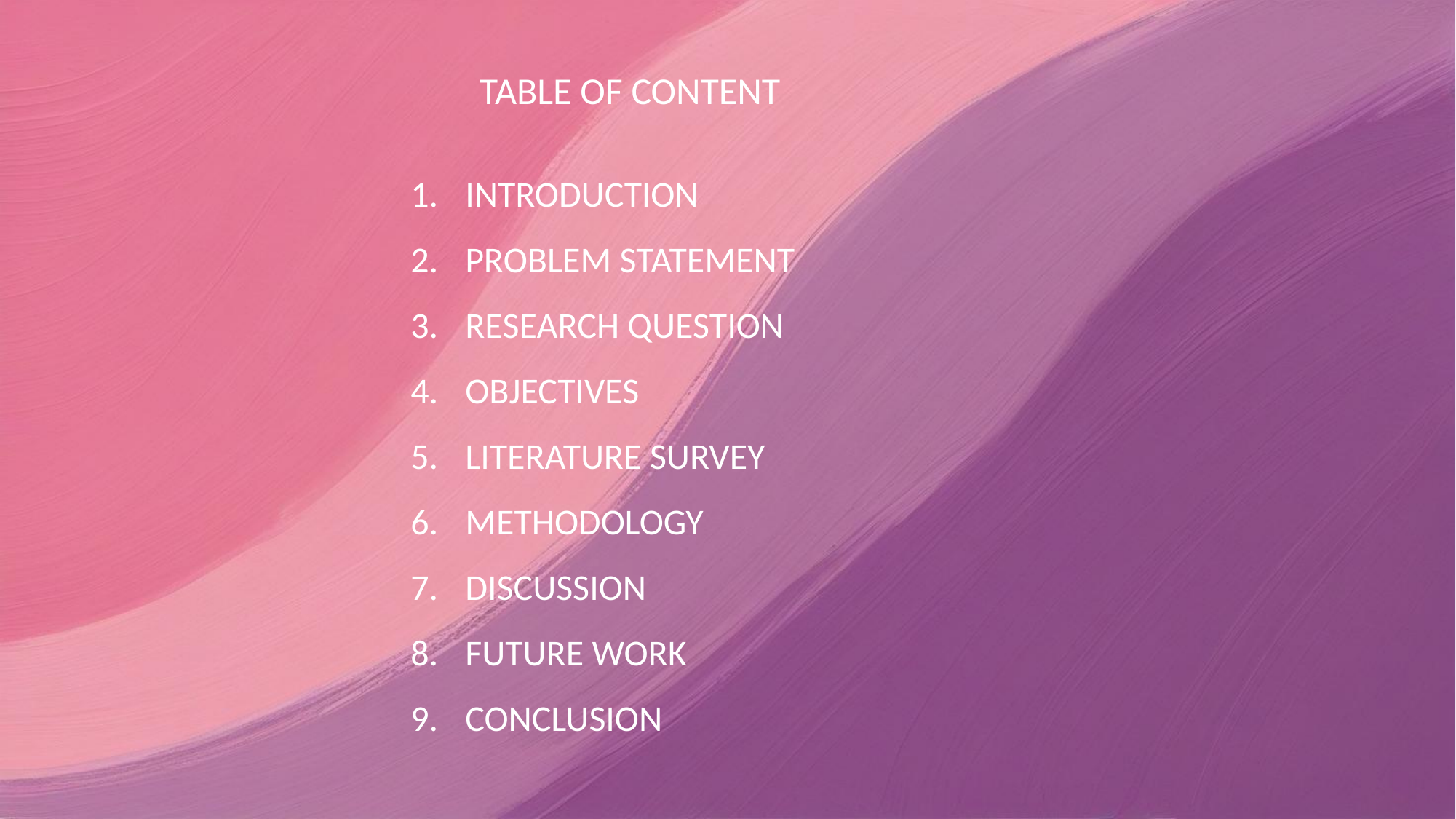

TABLE OF CONTENT
INTRODUCTION
PROBLEM STATEMENT
RESEARCH QUESTION
OBJECTIVES
LITERATURE SURVEY
METHODOLOGY
DISCUSSION
FUTURE WORK
CONCLUSION